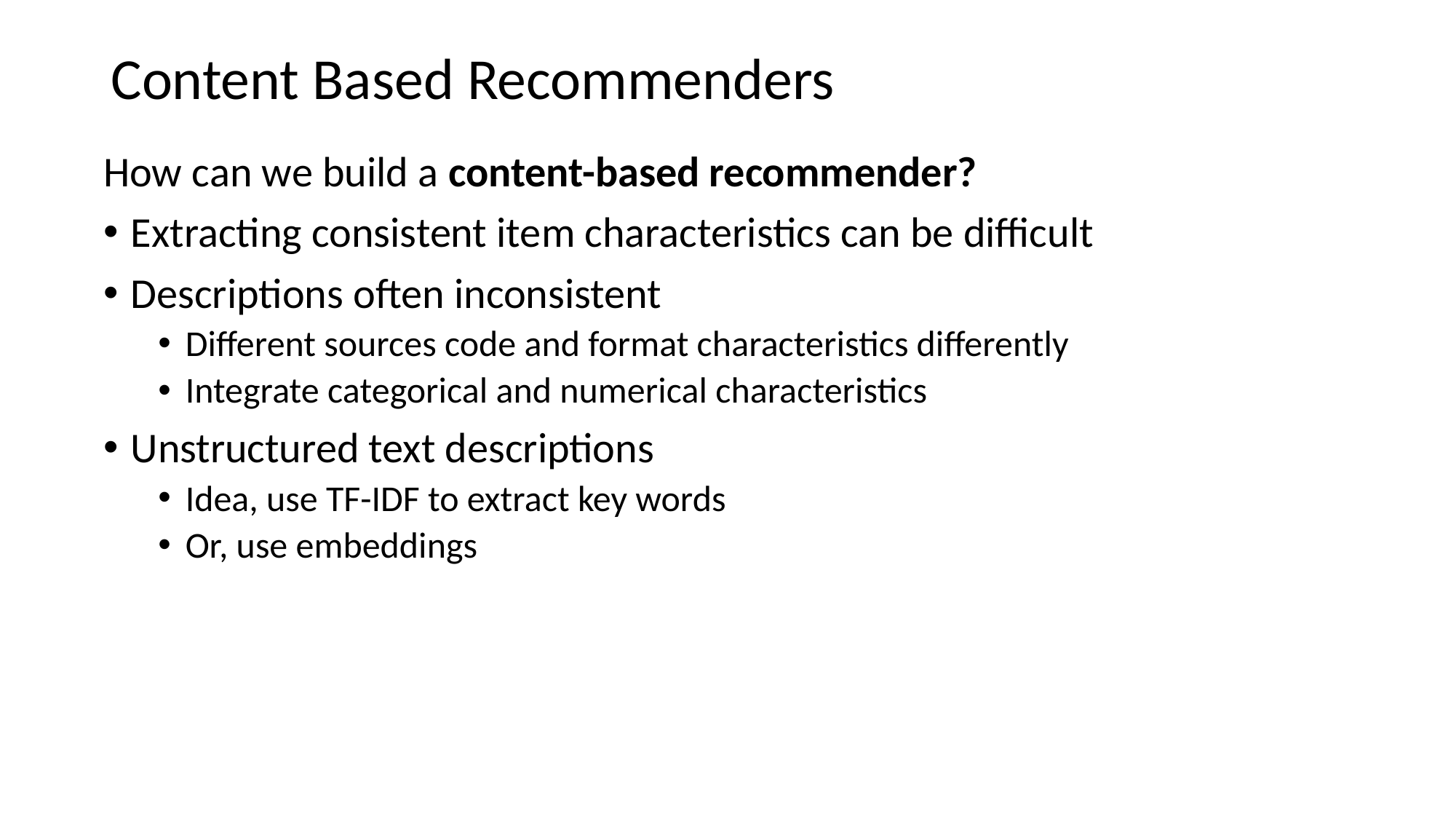

# Content Based Recommenders
How can we build a content-based recommender?
Extracting consistent item characteristics can be difficult
Descriptions often inconsistent
Different sources code and format characteristics differently
Integrate categorical and numerical characteristics
Unstructured text descriptions
Idea, use TF-IDF to extract key words
Or, use embeddings